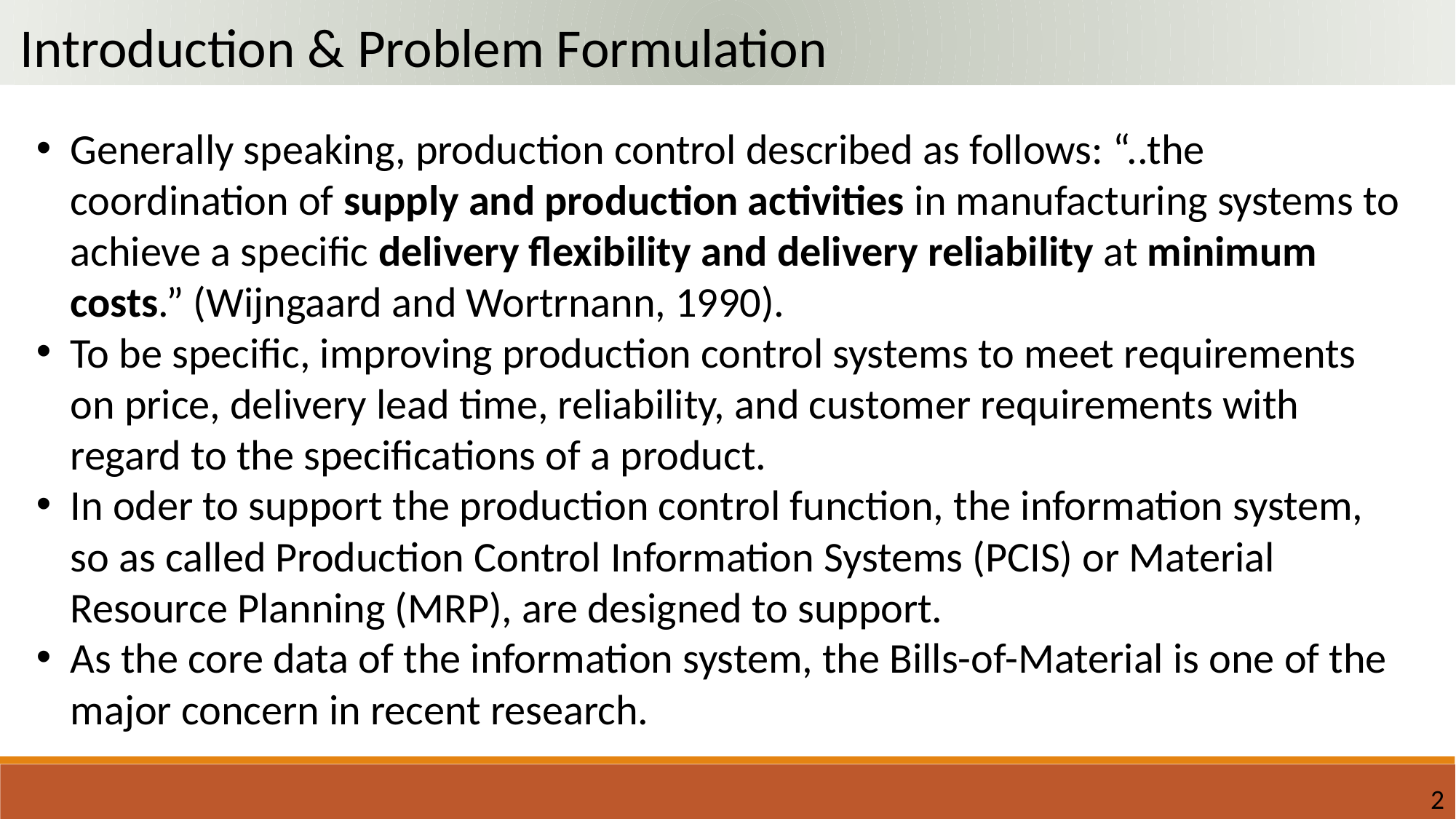

Introduction & Problem Formulation
Generally speaking, production control described as follows: “..the coordination of supply and production activities in manufacturing systems to achieve a specific delivery flexibility and delivery reliability at minimum costs.” (Wijngaard and Wortrnann, 1990).
To be specific, improving production control systems to meet requirements on price, delivery lead time, reliability, and customer requirements with regard to the specifications of a product.
In oder to support the production control function, the information system, so as called Production Control Information Systems (PCIS) or Material Resource Planning (MRP), are designed to support.
As the core data of the information system, the Bills-of-Material is one of the major concern in recent research.

2